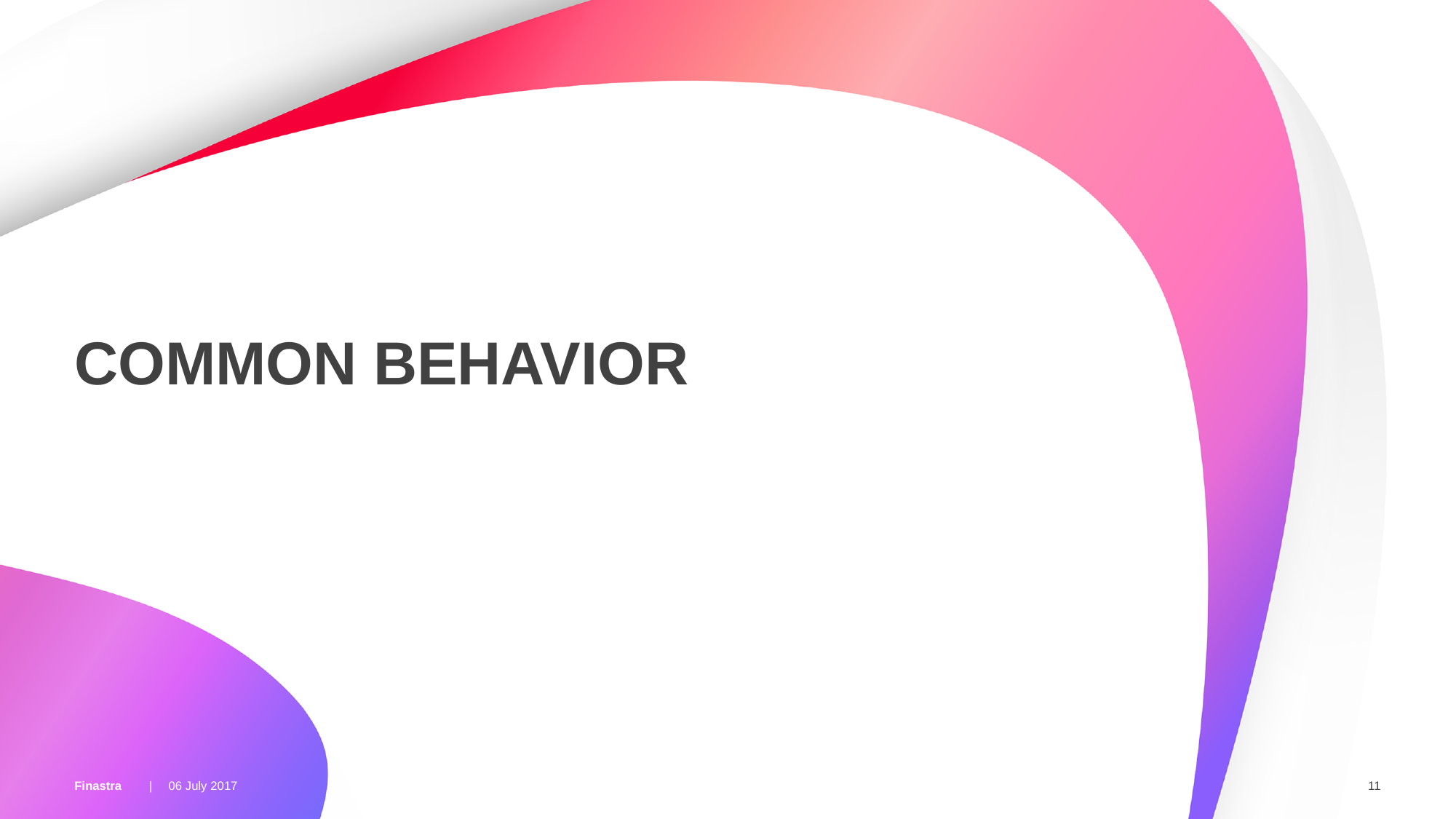

# COMMON Behavior
06 July 2017
11